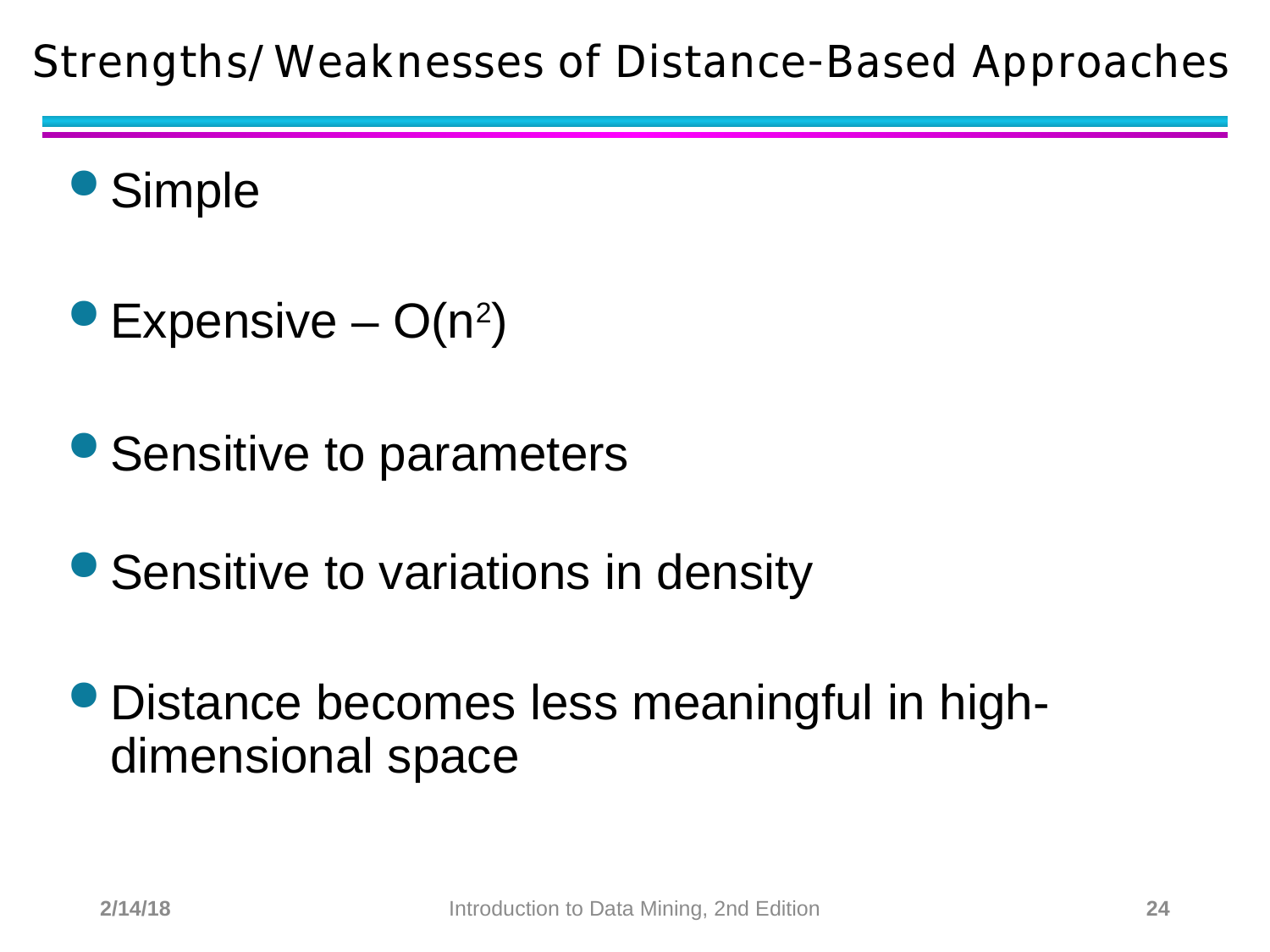

# Strengths/Weaknesses of Distance-Based Approaches
Simple

Expensive – O(n2)

Sensitive to parameters
Sensitive to variations in density

Distance becomes less meaningful in high-dimensional space

2/14/18
Introduction to Data Mining, 2nd Edition
24